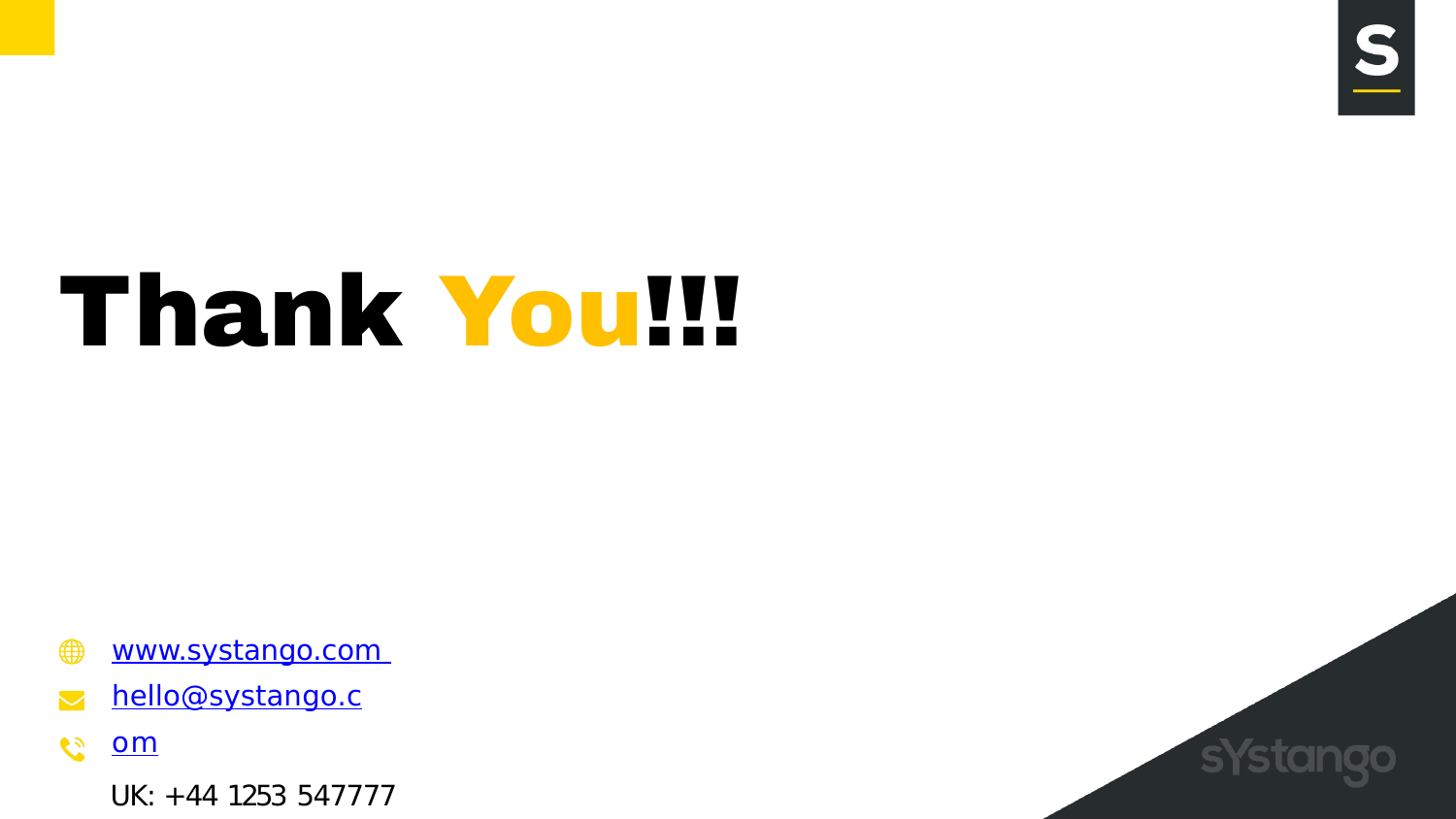

Thank You!!!
www.systango.com  hello@systango.com
UK: +44 1253 547777